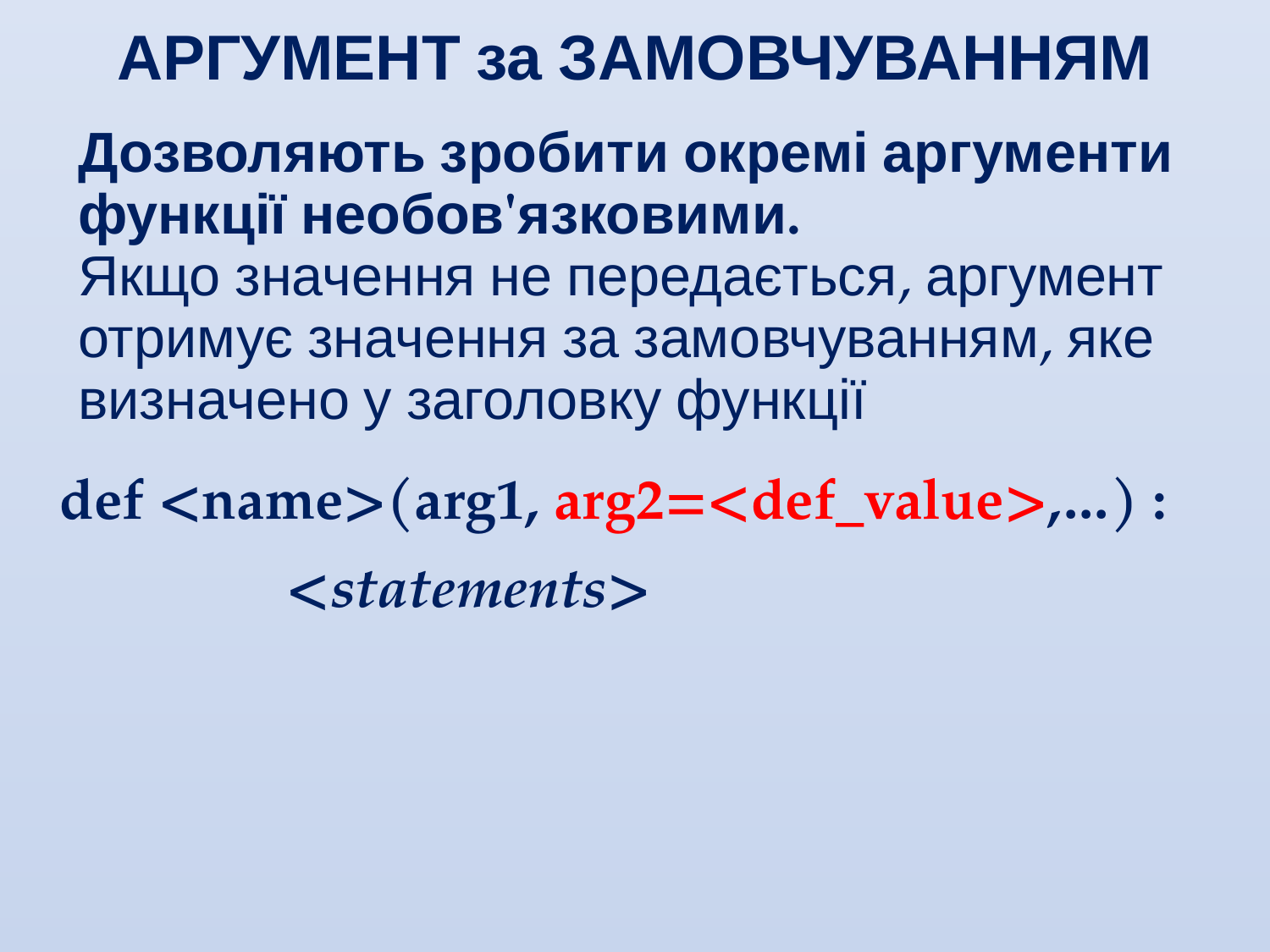

АРГУМЕНТ за ЗАМОВЧУВАННЯМ
Дозволяють зробити окремі аргументи функції необов'язковими.
Якщо значення не передається, аргумент отримує значення за замовчуванням, яке визначено у заголовку функції
def <name>(arg1, arg2=<def_value>,…) :
                <statements>